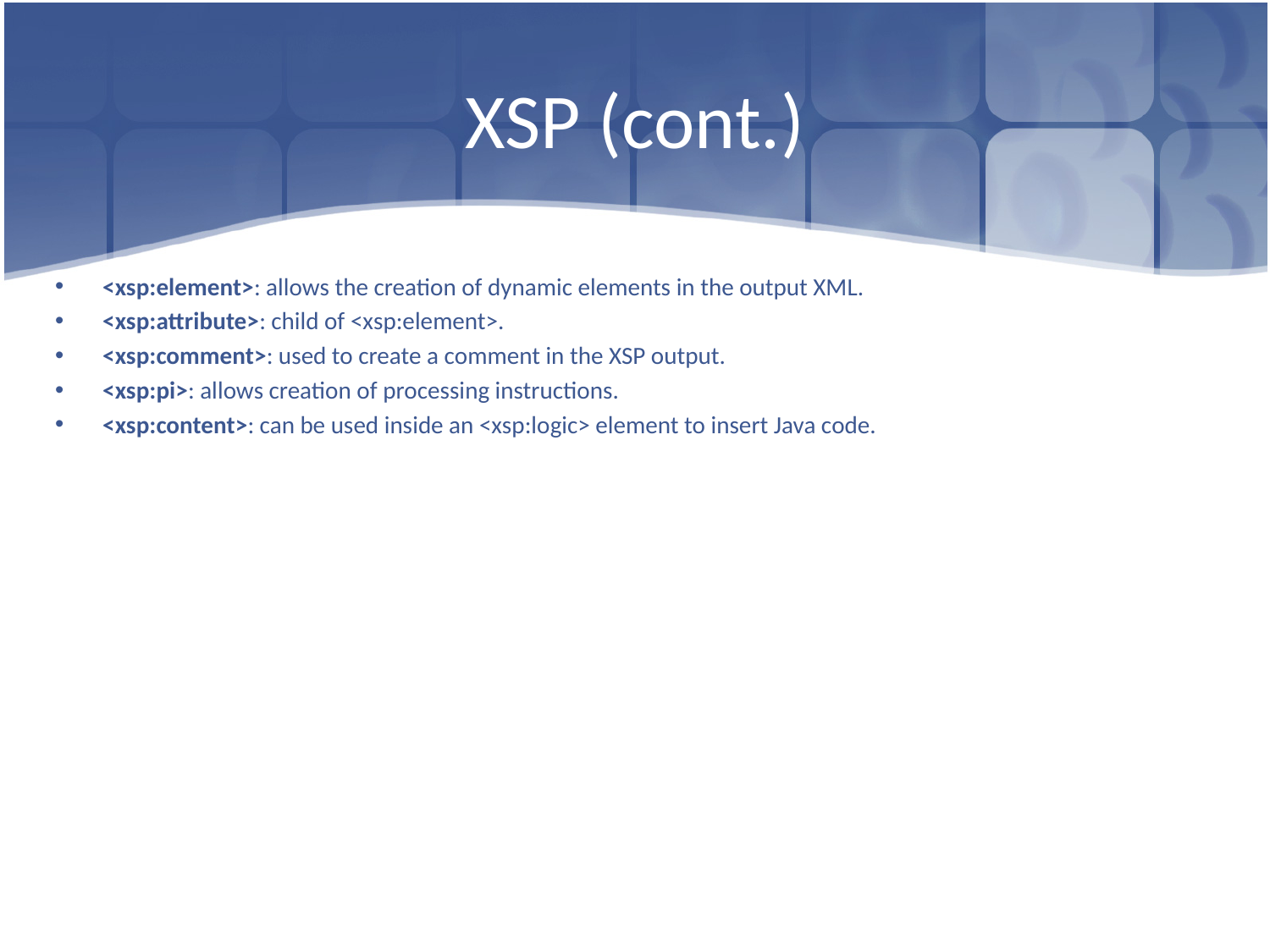

# XSP (cont.)
<xsp:element>: allows the creation of dynamic elements in the output XML.
<xsp:attribute>: child of <xsp:element>.
<xsp:comment>: used to create a comment in the XSP output.
<xsp:pi>: allows creation of processing instructions.
<xsp:content>: can be used inside an <xsp:logic> element to insert Java code.